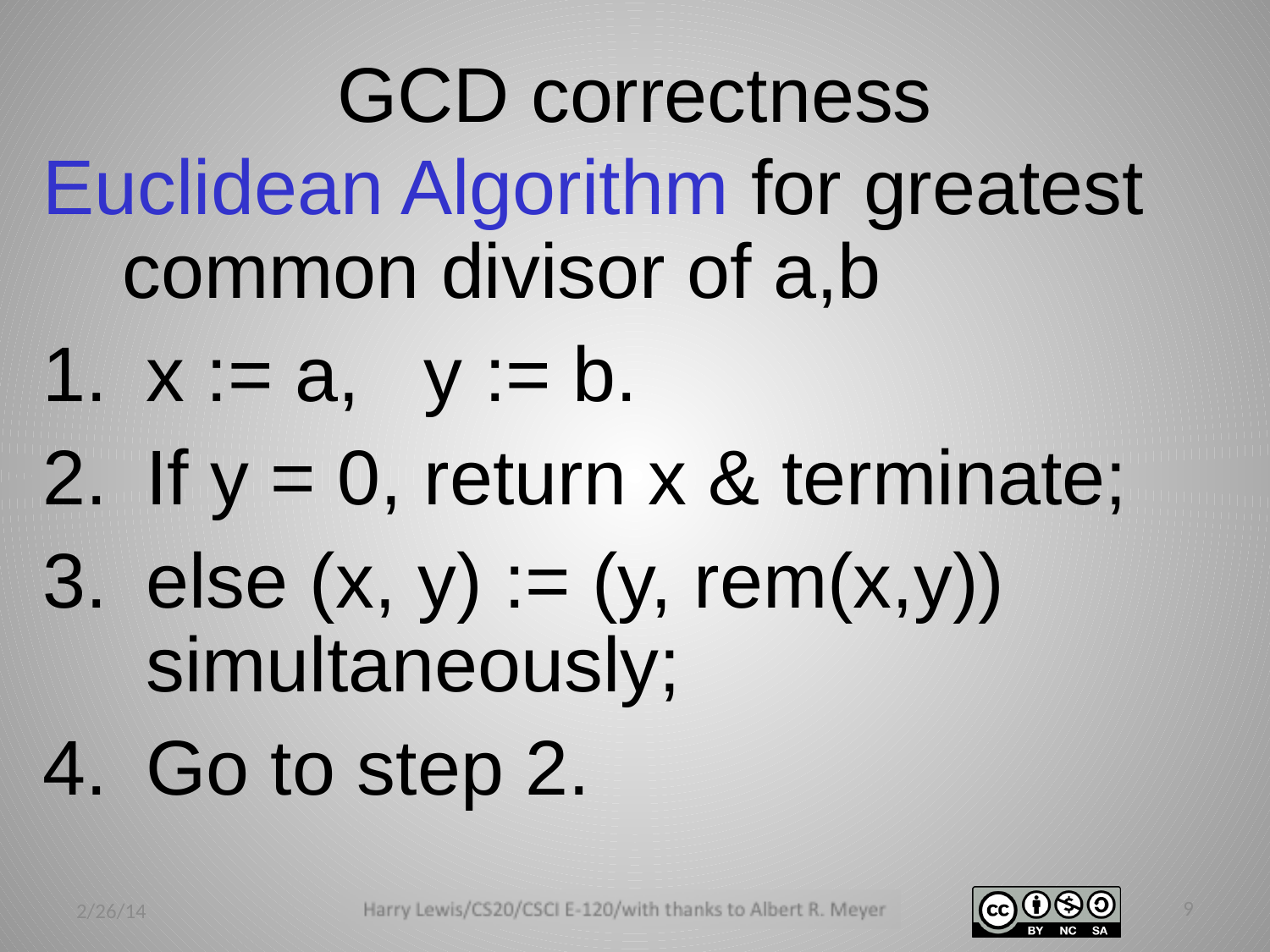

# GCD correctness
Euclidean Algorithm for greatest common divisor of a,b
x := a,   y := b.
If y = 0, return x & terminate;
else (x, y) := (y, rem(x,y))          simultaneously;
Go to step 2.
9
2/26/14